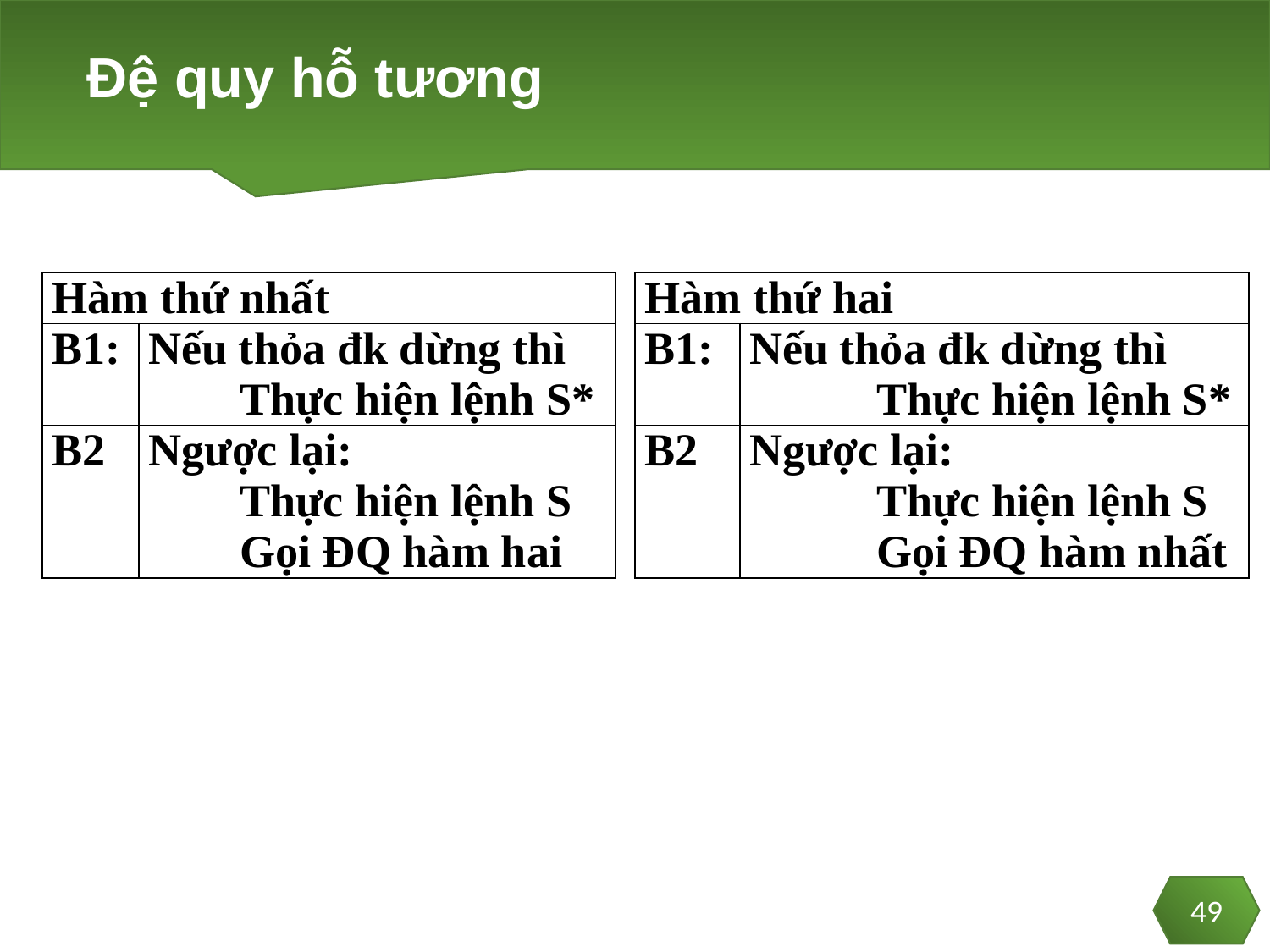

# Đệ quy hỗ tương
| Hàm thứ nhất |  |
| --- | --- |
| B1: | Nếu thỏa đk dừng thì Thực hiện lệnh S\* |
| B2 | Ngược lại: Thực hiện lệnh S Gọi ĐQ hàm hai |
| Hàm thứ hai |  |
| --- | --- |
| B1: | Nếu thỏa đk dừng thì Thực hiện lệnh S\* |
| B2 | Ngược lại: Thực hiện lệnh S Gọi ĐQ hàm nhất |